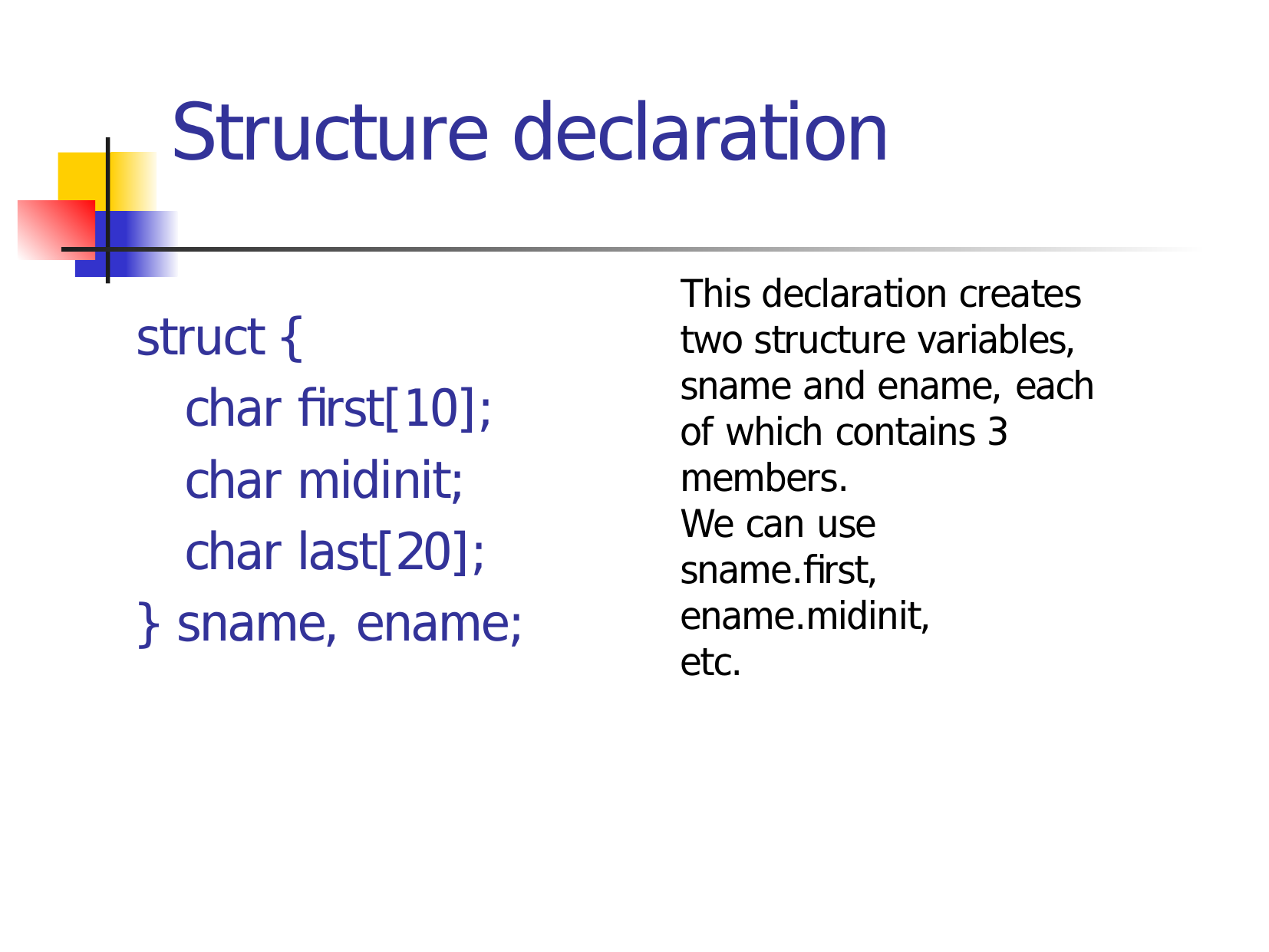

# Structure declaration
This declaration creates
two structure variables,
sname and ename, each
of which contains 3
members.
We can use
sname.first,
ename.midinit,
etc.
struct {
	char first[10];
	char midinit;
	char last[20];
} sname, ename;